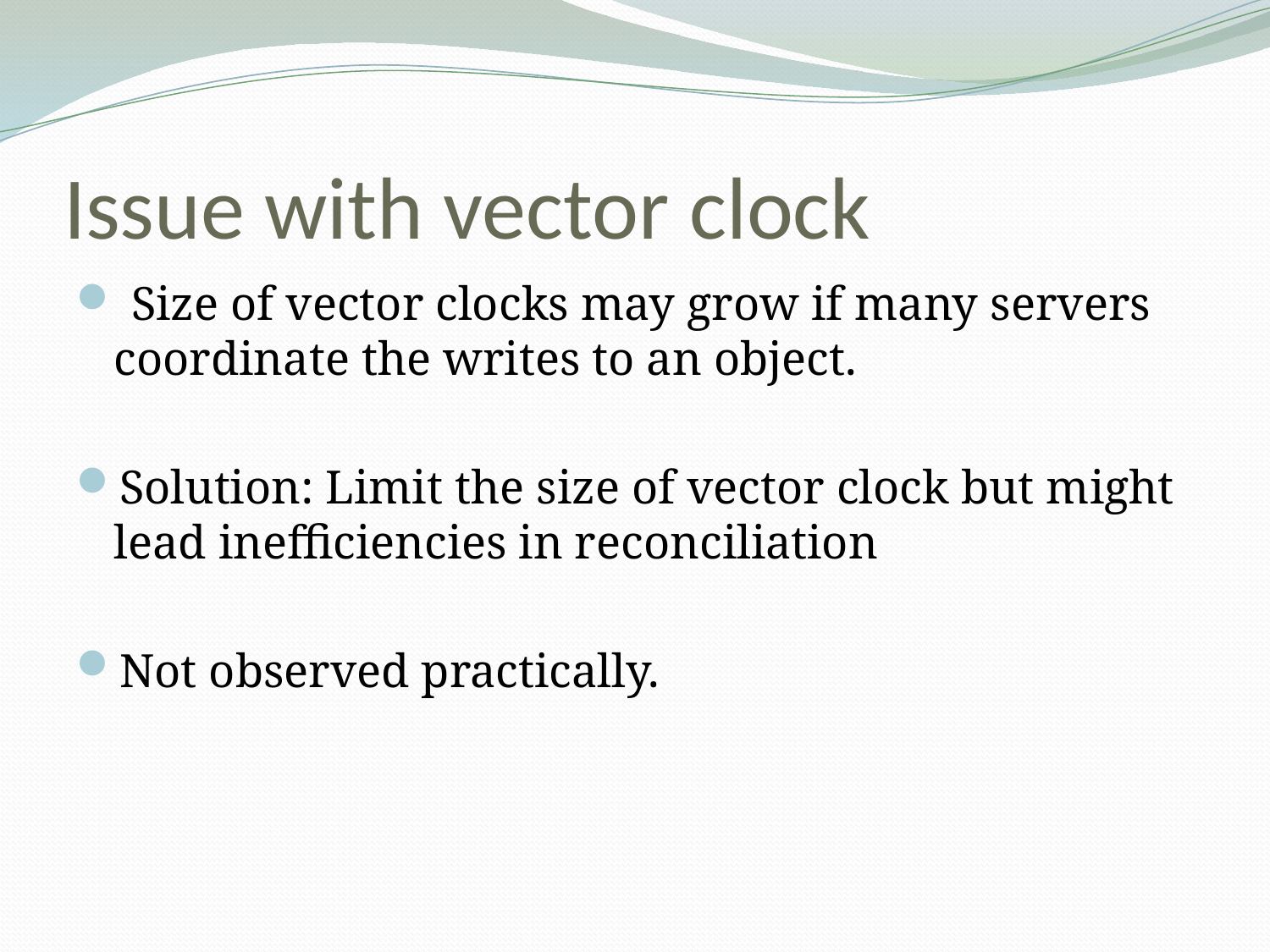

# Issue with vector clock
 Size of vector clocks may grow if many servers coordinate the writes to an object.

Solution: Limit the size of vector clock but might lead inefficiencies in reconciliation

Not observed practically.